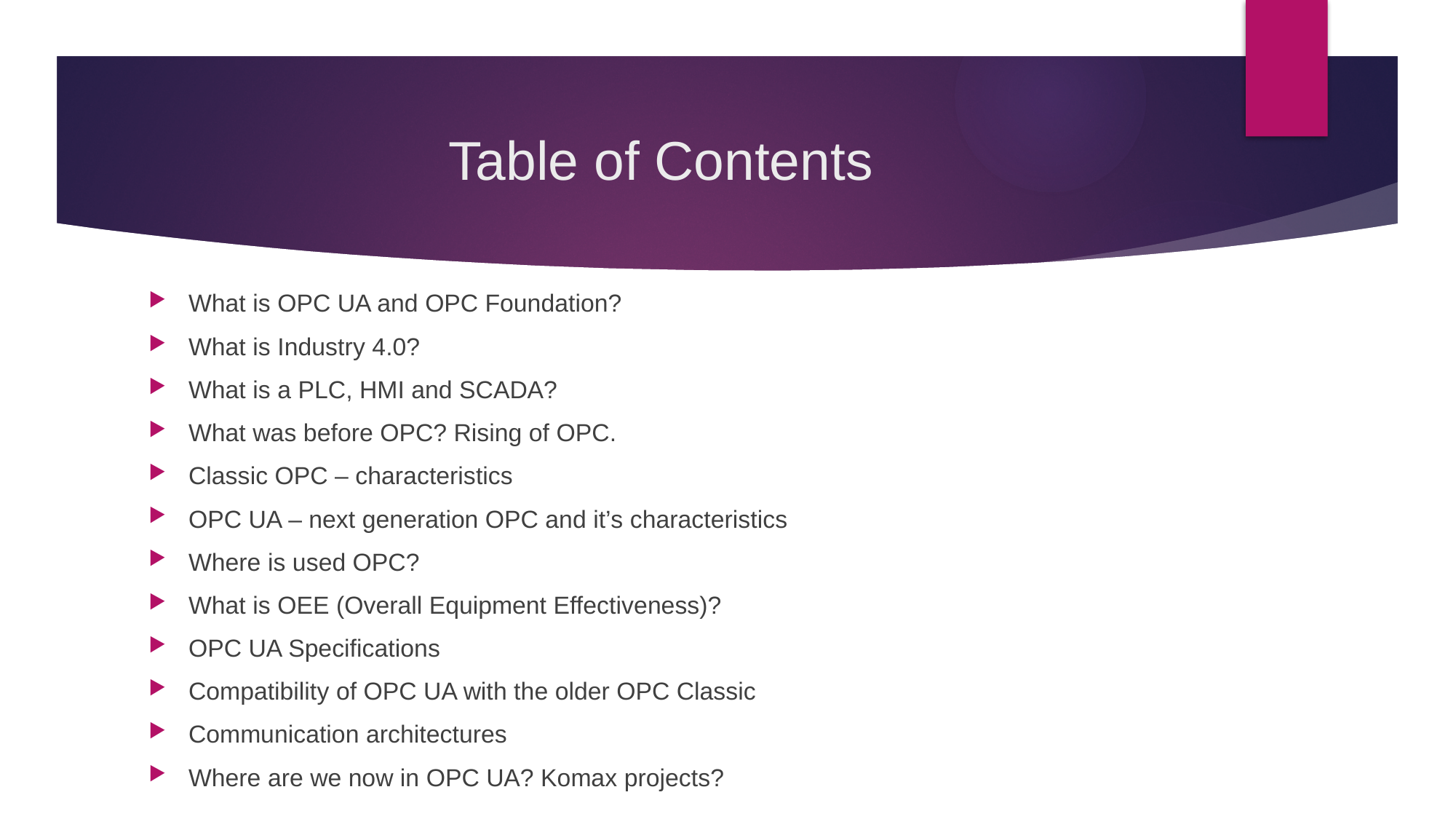

# Table of Contents
What is OPC UA and OPC Foundation?
What is Industry 4.0?
What is a PLC, HMI and SCADA?
What was before OPC? Rising of OPC.
Classic OPC – characteristics
OPC UA – next generation OPC and it’s characteristics
Where is used OPC?
What is OEE (Overall Equipment Effectiveness)?
OPC UA Specifications
Compatibility of OPC UA with the older OPC Classic
Communication architectures
Where are we now in OPC UA? Komax projects?